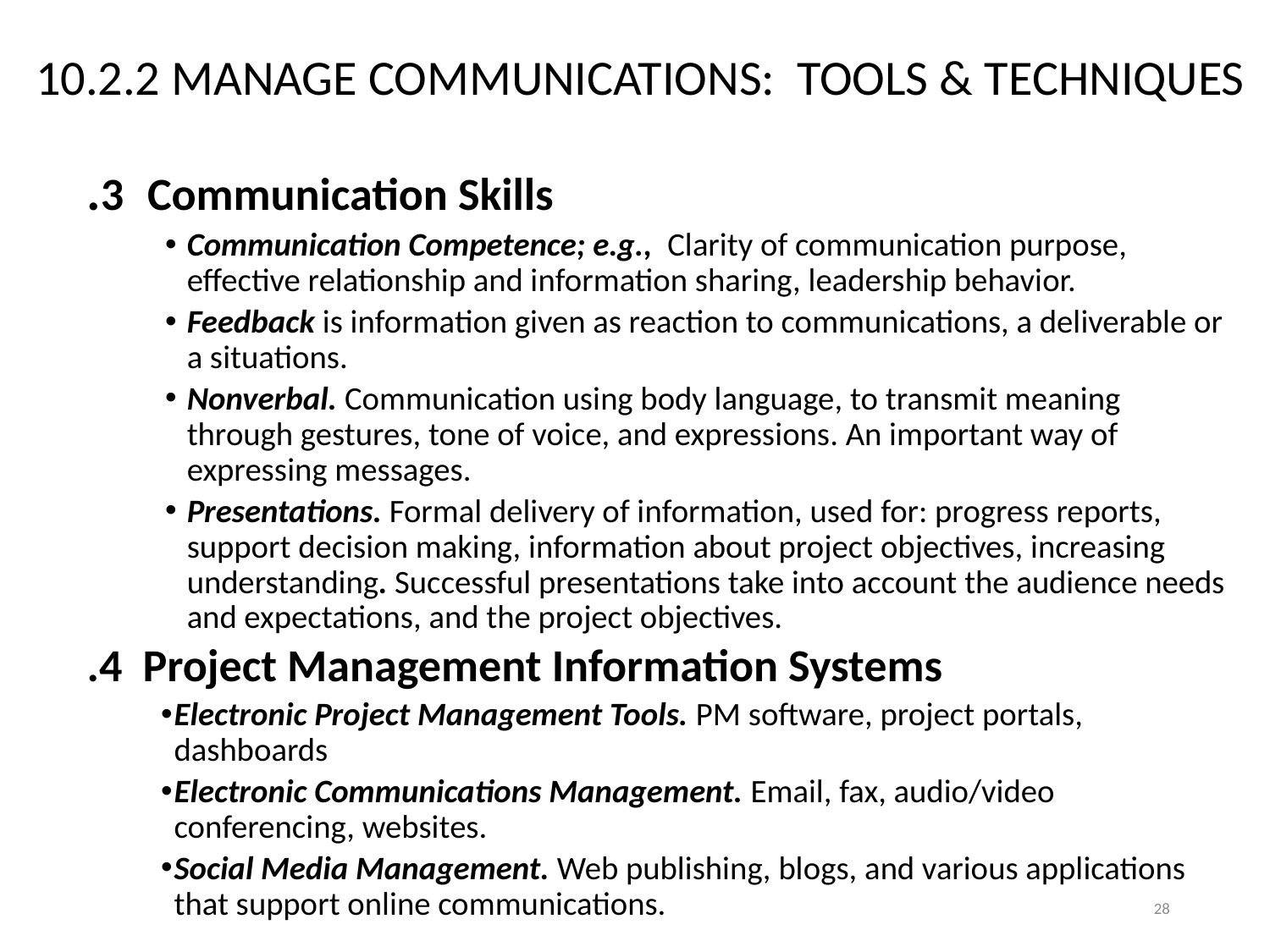

# 10.2.2 MANAGE COMMUNICATIONS:  TOOLS & TECHNIQUES
.3  Communication Skills
Communication Competence; e.g.,  Clarity of communication purpose, effective relationship and information sharing, leadership behavior.
Feedback is information given as reaction to communications, a deliverable or a situations.
Nonverbal. Communication using body language, to transmit meaning through gestures, tone of voice, and expressions. An important way of expressing messages.
Presentations. Formal delivery of information, used for: progress reports, support decision making, information about project objectives, increasing understanding. Successful presentations take into account the audience needs and expectations, and the project objectives.
.4  Project Management Information Systems
Electronic Project Management Tools. PM software, project portals, dashboards
Electronic Communications Management. Email, fax, audio/video conferencing, websites.
Social Media Management. Web publishing, blogs, and various applications that support online communications.

28